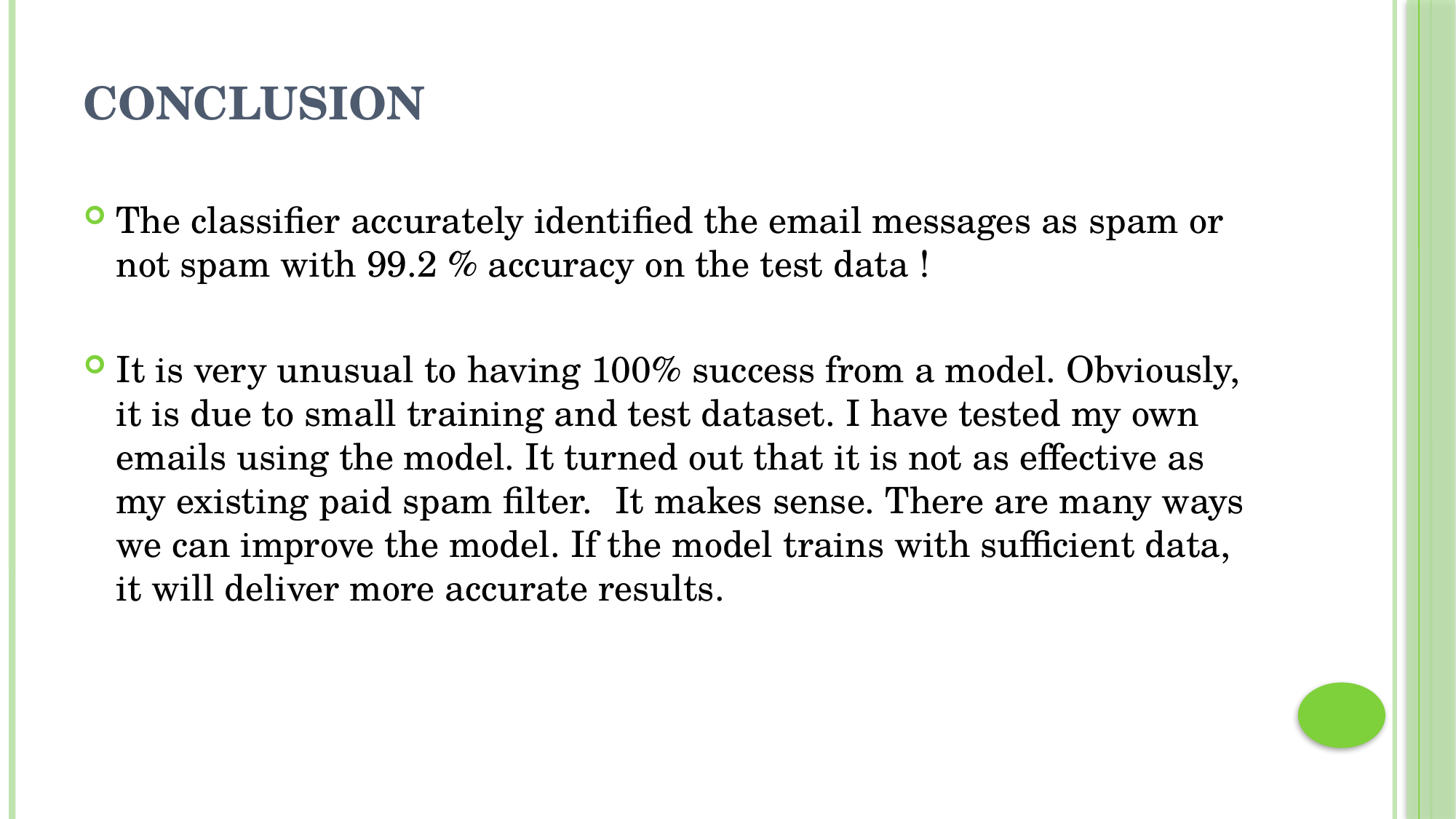

# Conclusion
The classifier accurately identified the email messages as spam or not spam with 99.2 % accuracy on the test data !

It is very unusual to having 100% success from a model. Obviously, it is due to small training and test dataset. I have tested my own emails using the model. It turned out that it is not as effective as my existing paid spam filter.  It makes sense. There are many ways we can improve the model. If the model trains with sufficient data, it will deliver more accurate results.